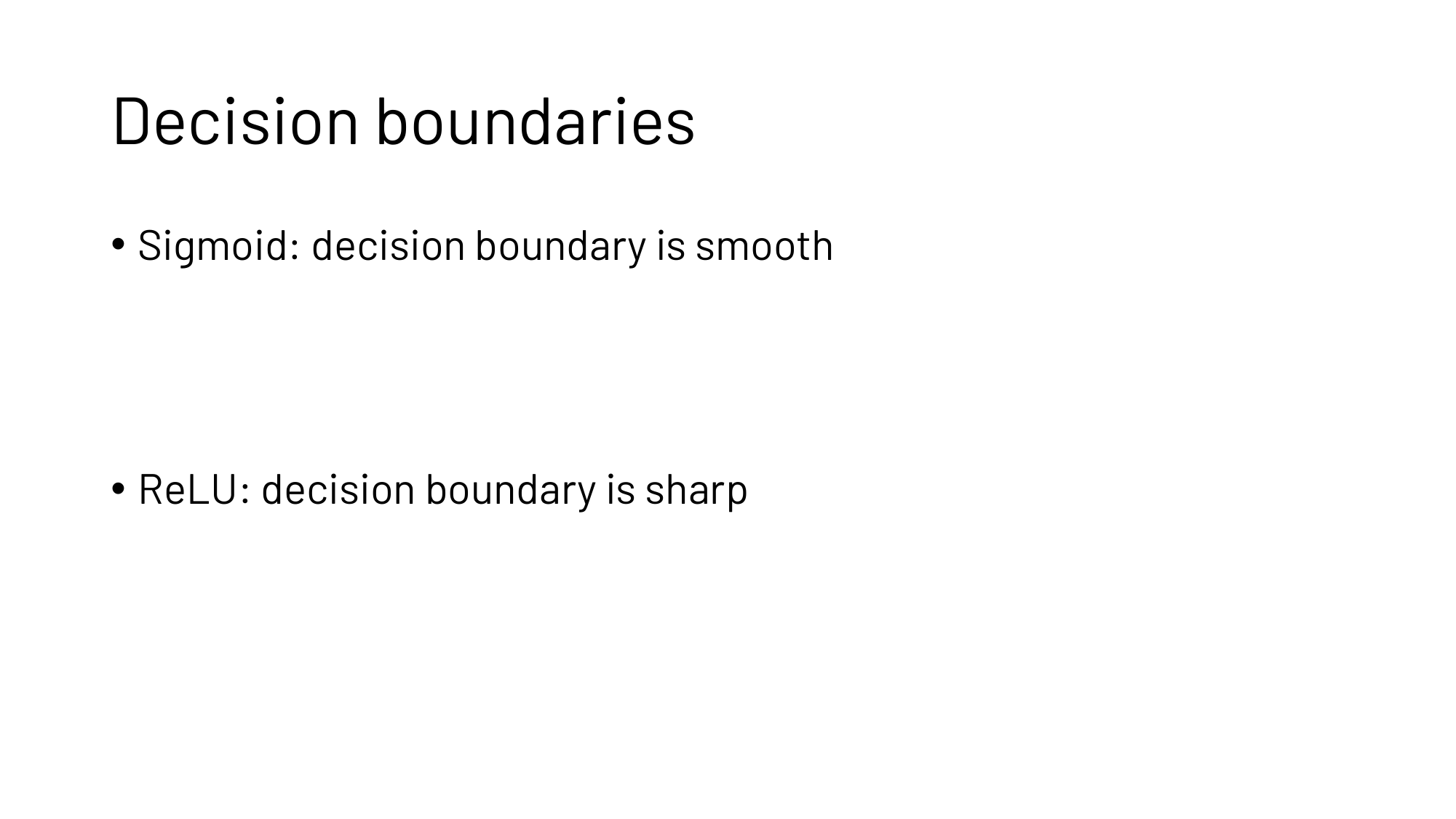

# Decision boundaries
Sigmoid: decision boundary is smooth

ReLU: decision boundary is sharp